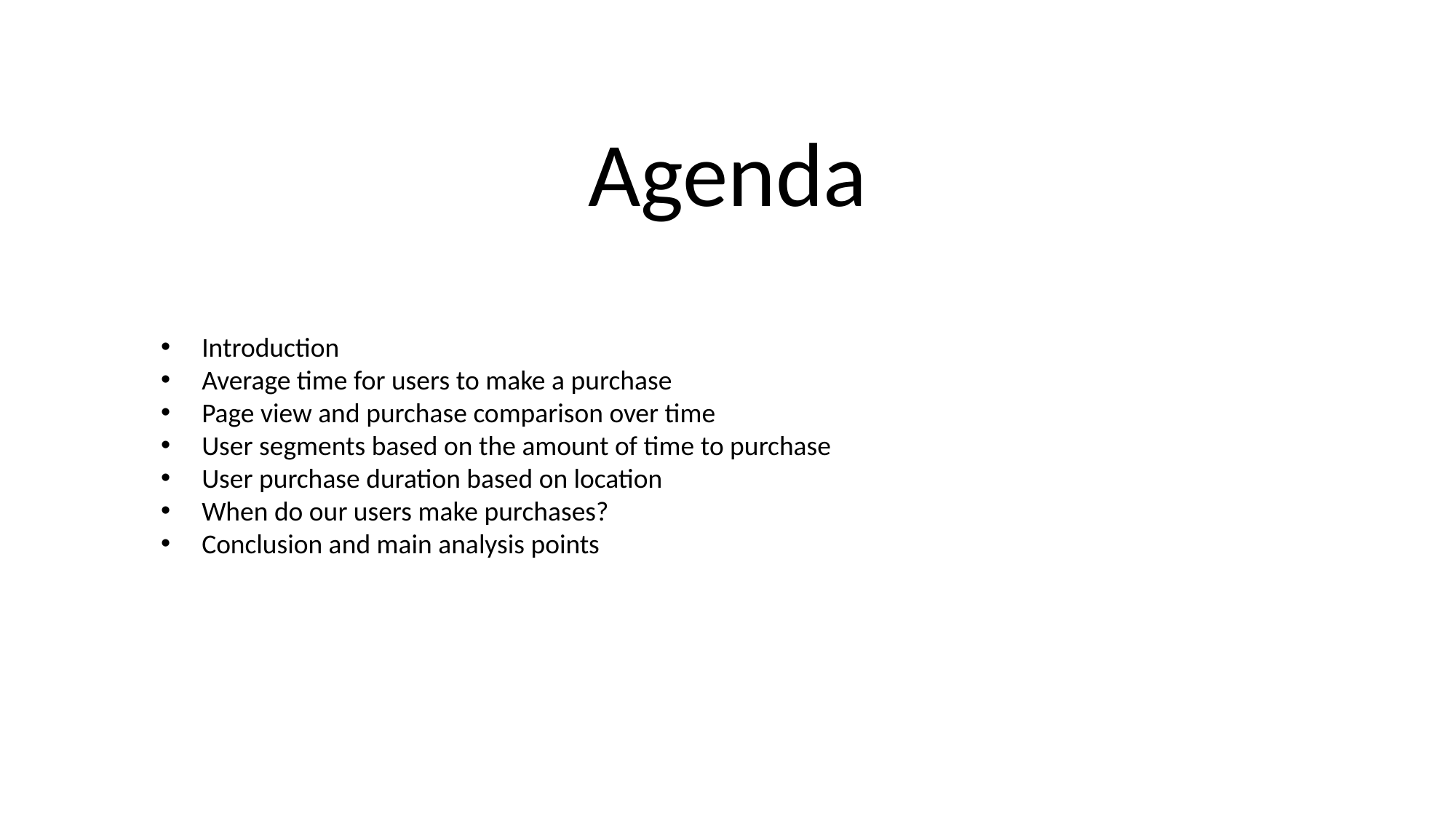

# Agenda
Introduction
Average time for users to make a purchase
Page view and purchase comparison over time
User segments based on the amount of time to purchase
User purchase duration based on location
When do our users make purchases?
Conclusion and main analysis points